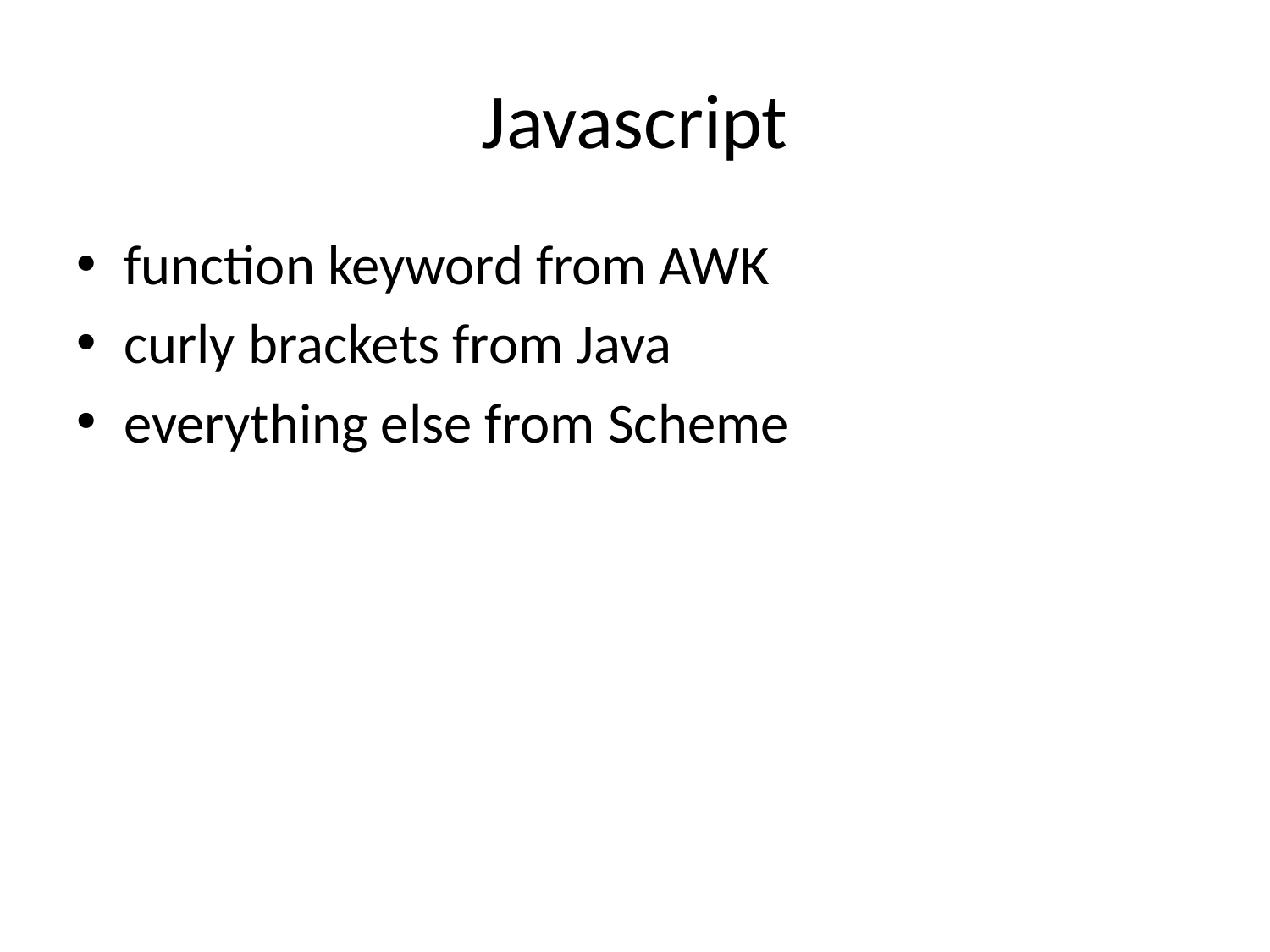

# Javascript
function keyword from AWK
curly brackets from Java
everything else from Scheme